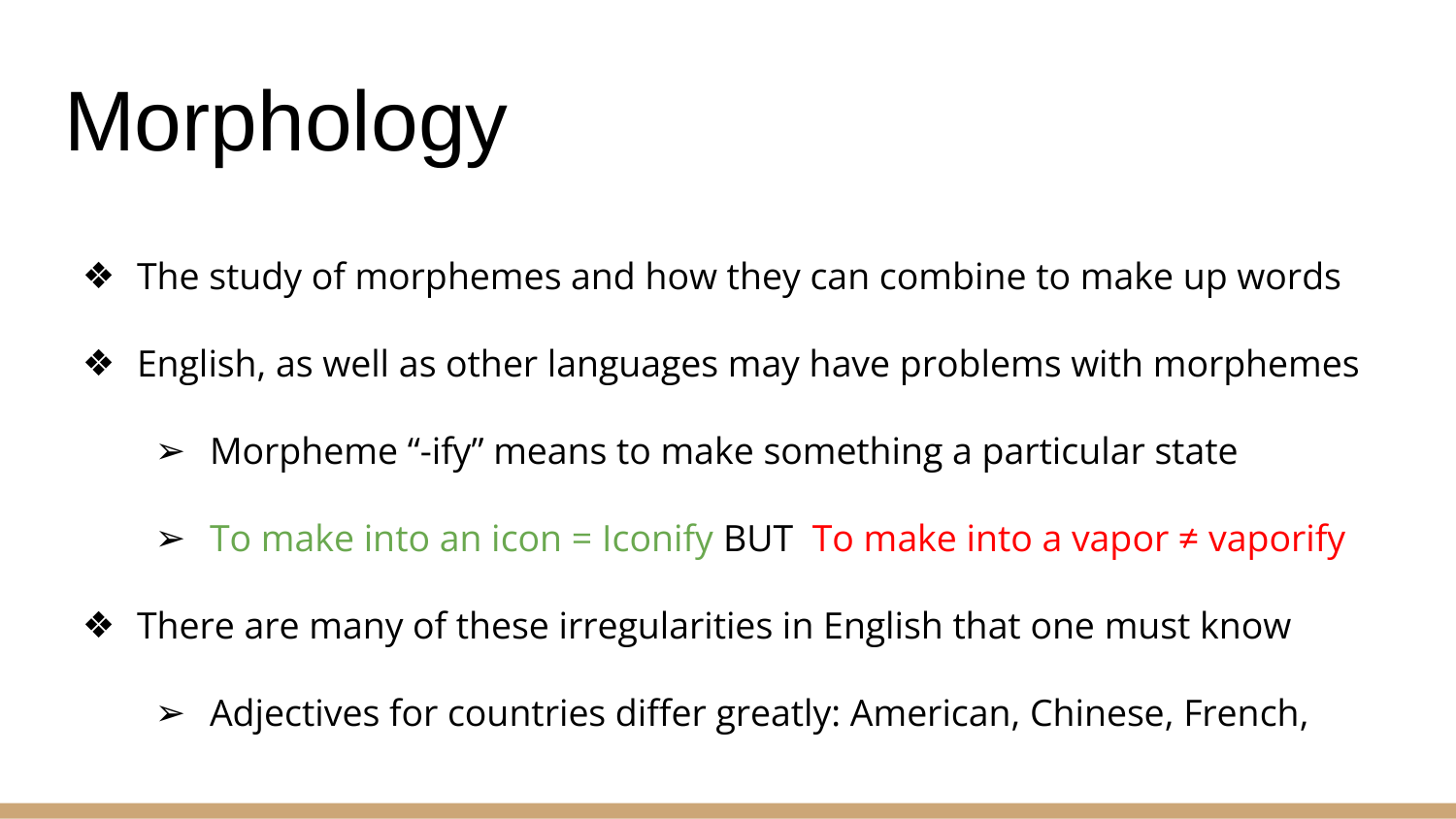

# Morphology
The study of morphemes and how they can combine to make up words
English, as well as other languages may have problems with morphemes
Morpheme “-ify” means to make something a particular state
To make into an icon = Iconify BUT  To make into a vapor ≠ vaporify
There are many of these irregularities in English that one must know
Adjectives for countries differ greatly: American, Chinese, French,